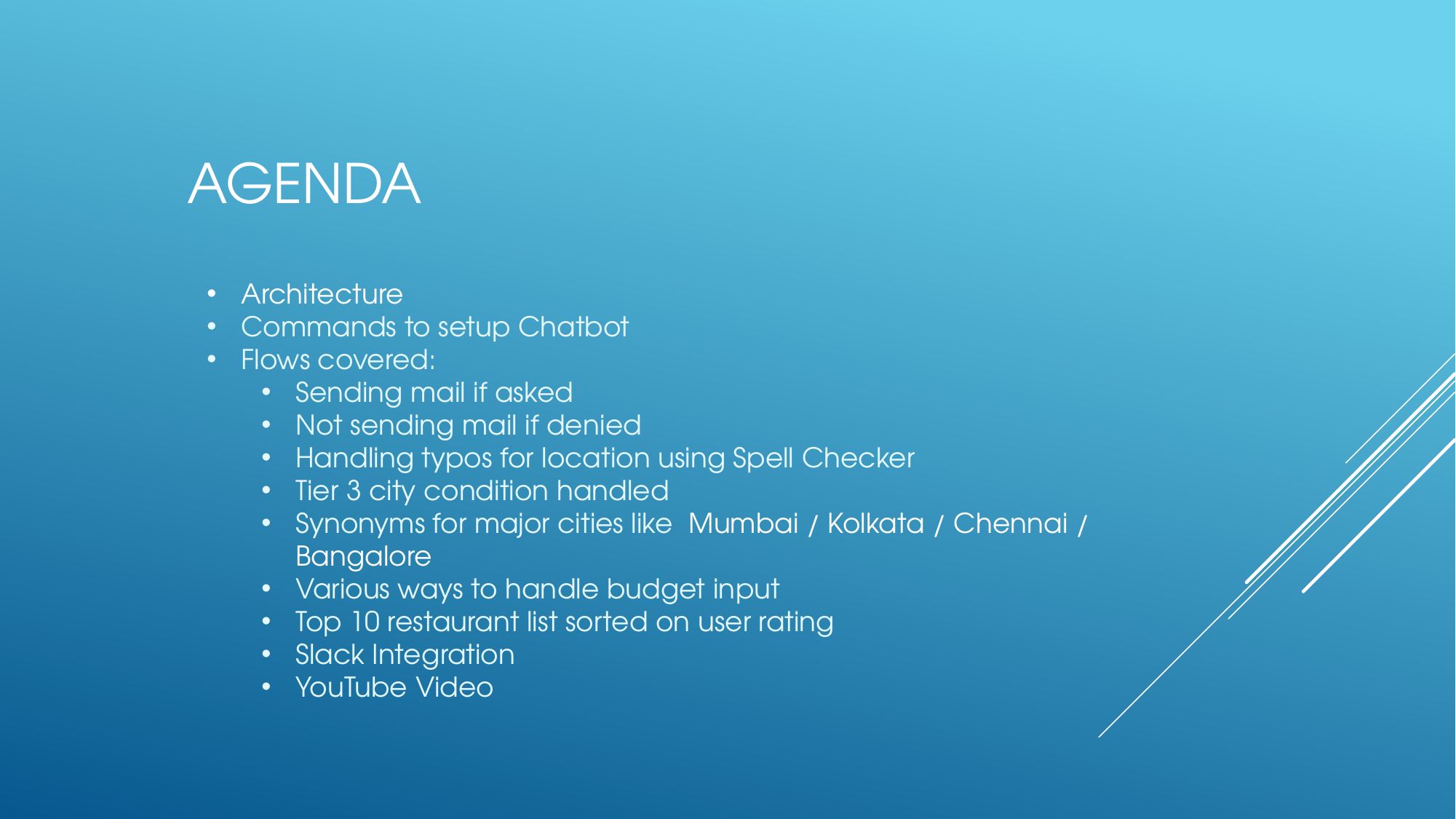

# AGENDA
Architecture
Commands to setup Chatbot
Flows covered:
Sending mail if asked
Not sending mail if denied
Handling typos for location using Spell Checker
Tier 3 city condition handled
Synonyms for major cities like  Mumbai / Kolkata / Chennai / Bangalore
Various ways to handle budget input
Top 10 restaurant list sorted on user rating
Slack Integration
YouTube Video